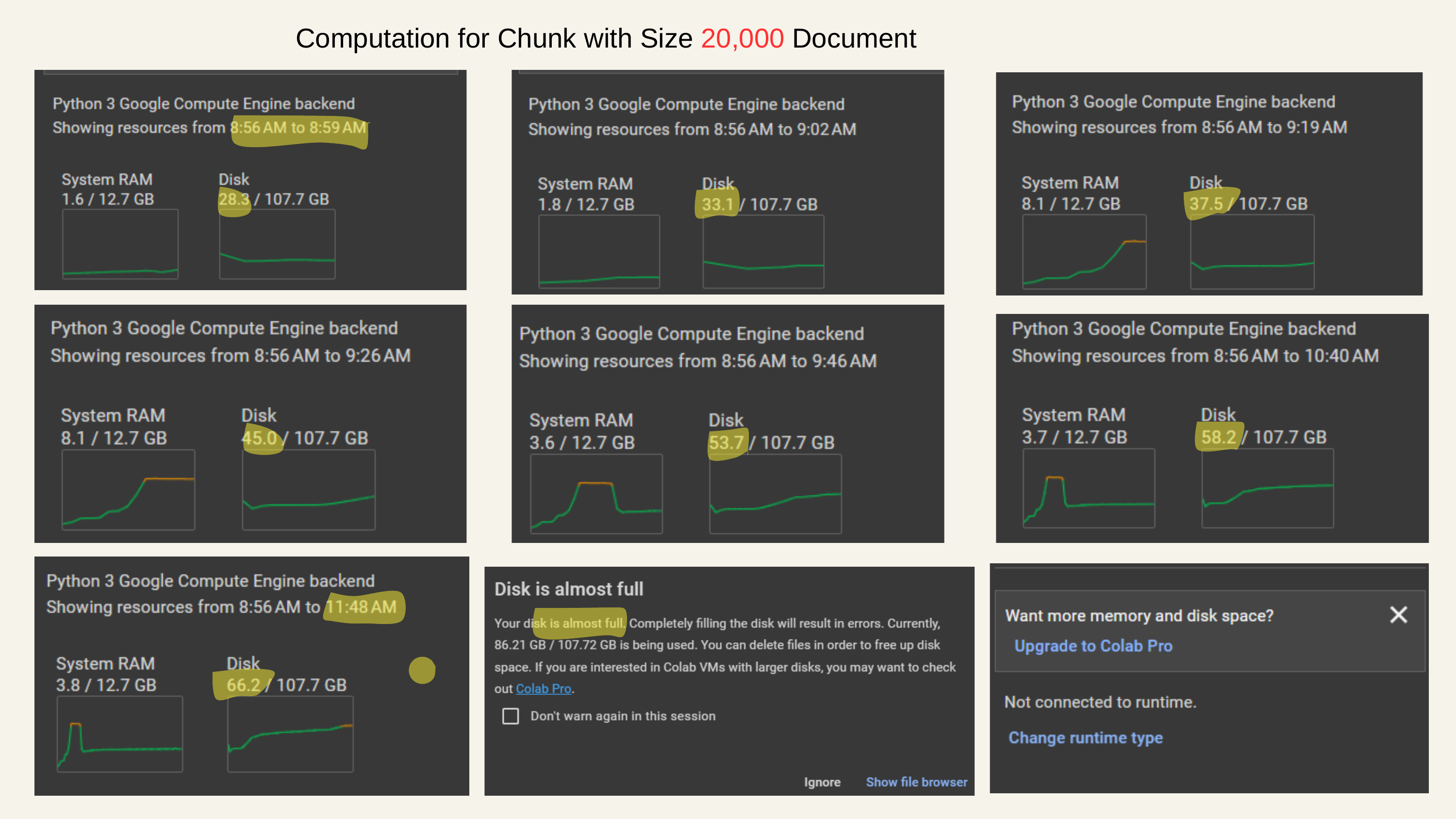

Computation for Chunk with Size 20,000 Document